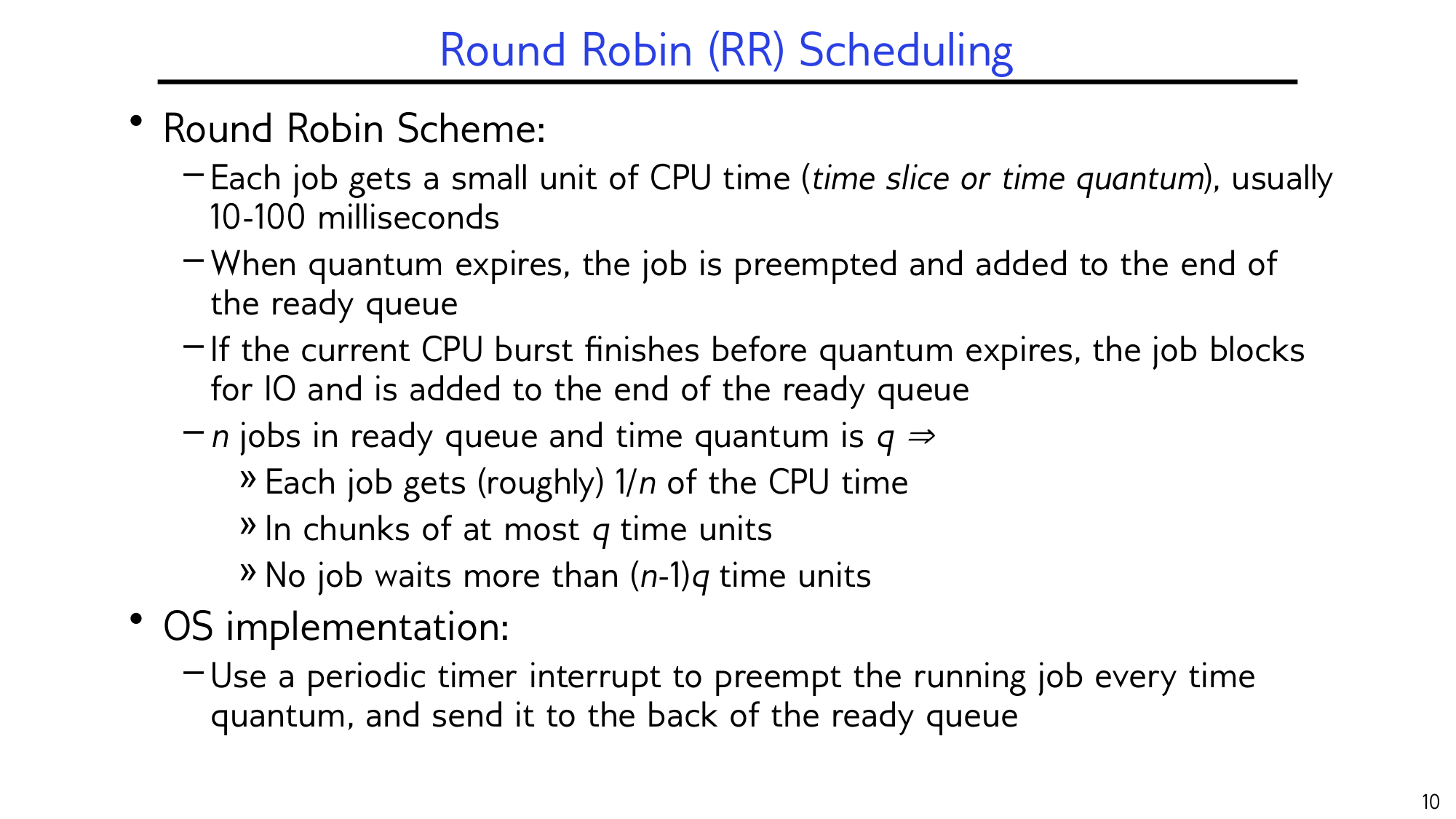

# Round Robin (RR) Scheduling
Round Robin Scheme:
Each job gets a small unit of CPU time (time slice or time quantum), usually 10-100 milliseconds
When quantum expires, the job is preempted and added to the end of the ready queue
If the current CPU burst finishes before quantum expires, the job blocks for IO and is added to the end of the ready queue
n jobs in ready queue and time quantum is q ⇒
Each job gets (roughly) 1/n of the CPU time
In chunks of at most q time units
No job waits more than (n-1)q time units
OS implementation:
Use a periodic timer interrupt to preempt the running job every time quantum, and send it to the back of the ready queue